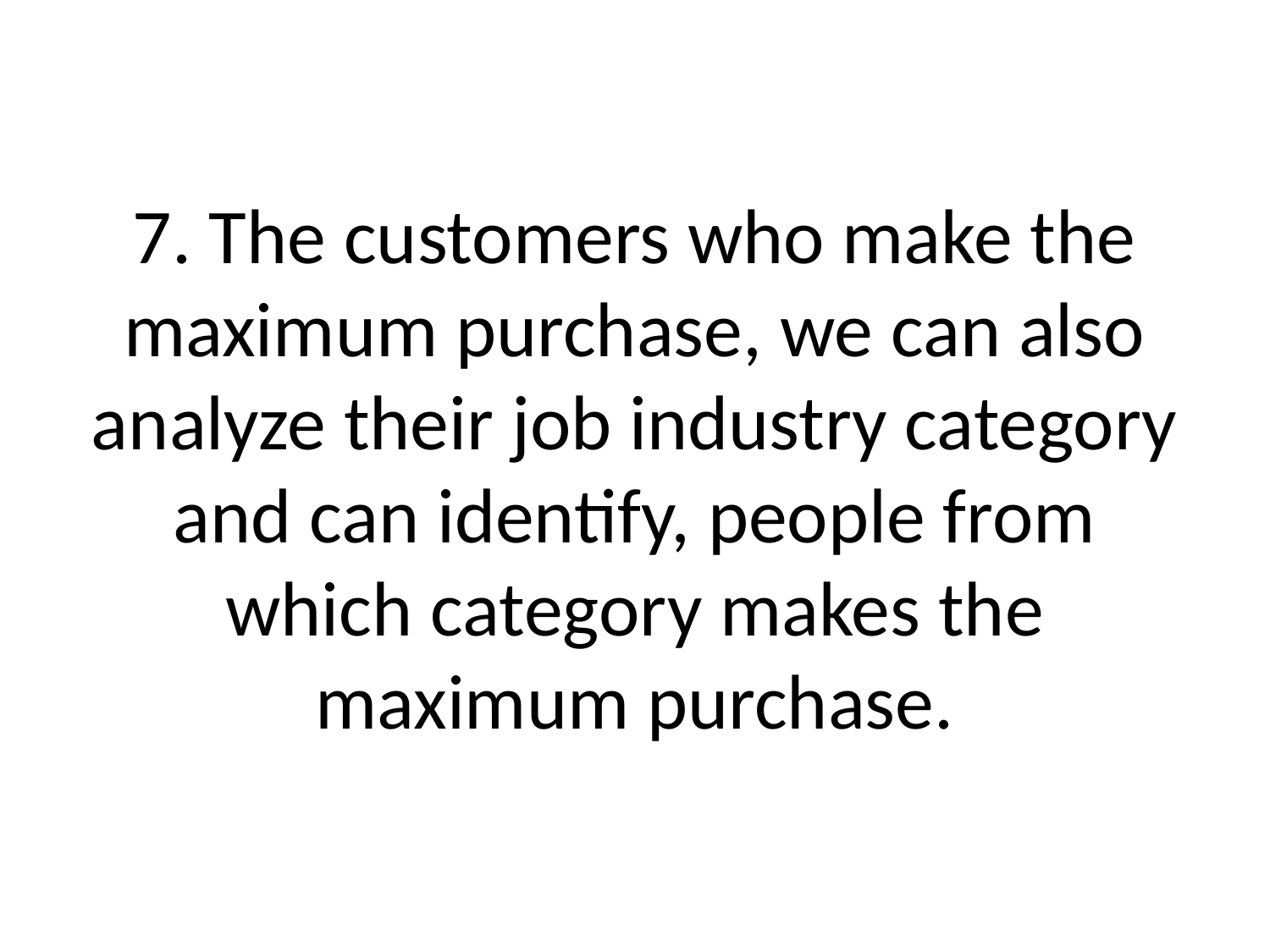

# 7. The customers who make the maximum purchase, we can also analyze their job industry category and can identify, people from which category makes the maximum purchase.